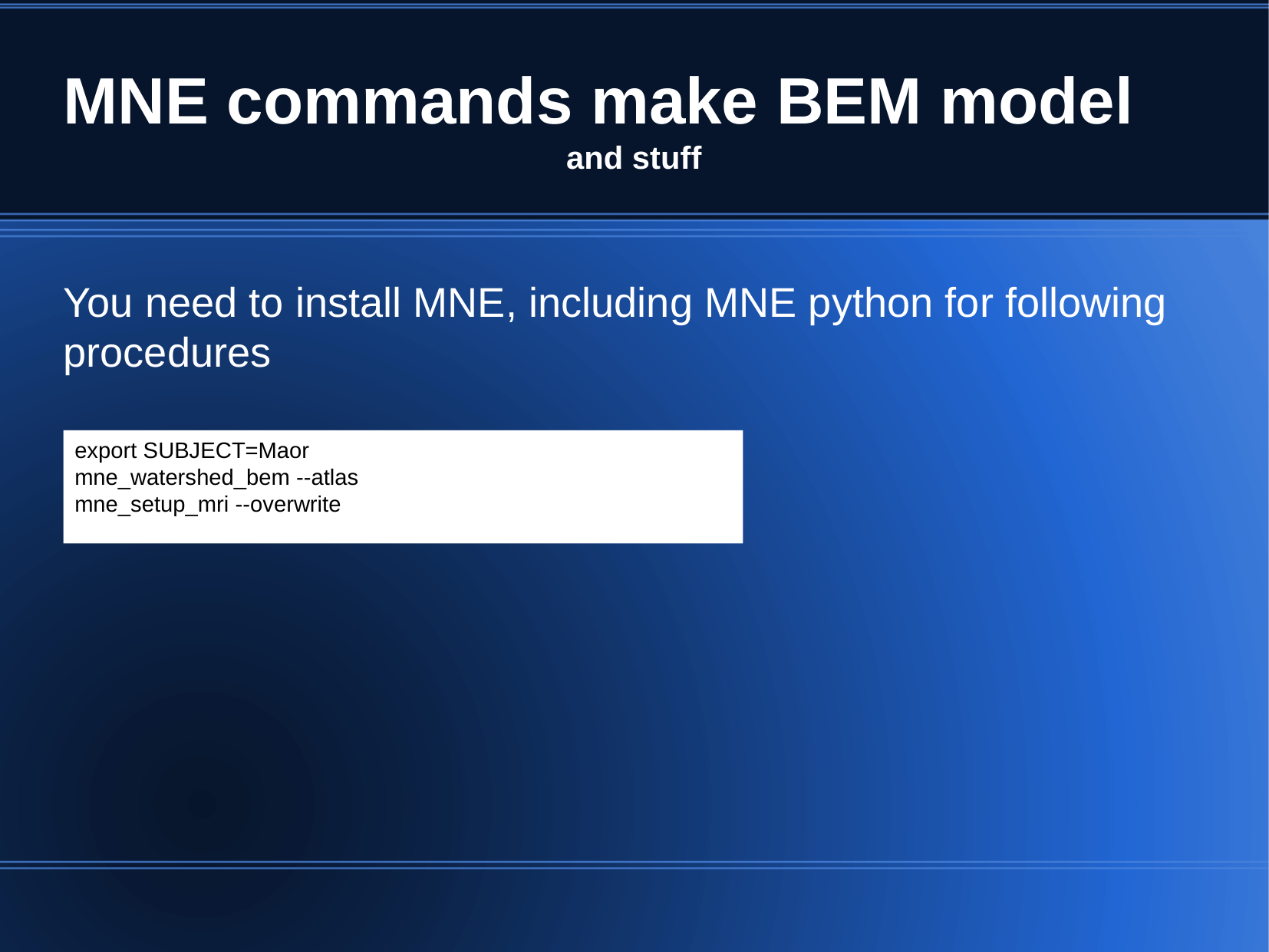

MNE commands make BEM model
and stuff
You need to install MNE, including MNE python for following procedures
export SUBJECT=Maor
mne_watershed_bem --atlas
mne_setup_mri --overwrite